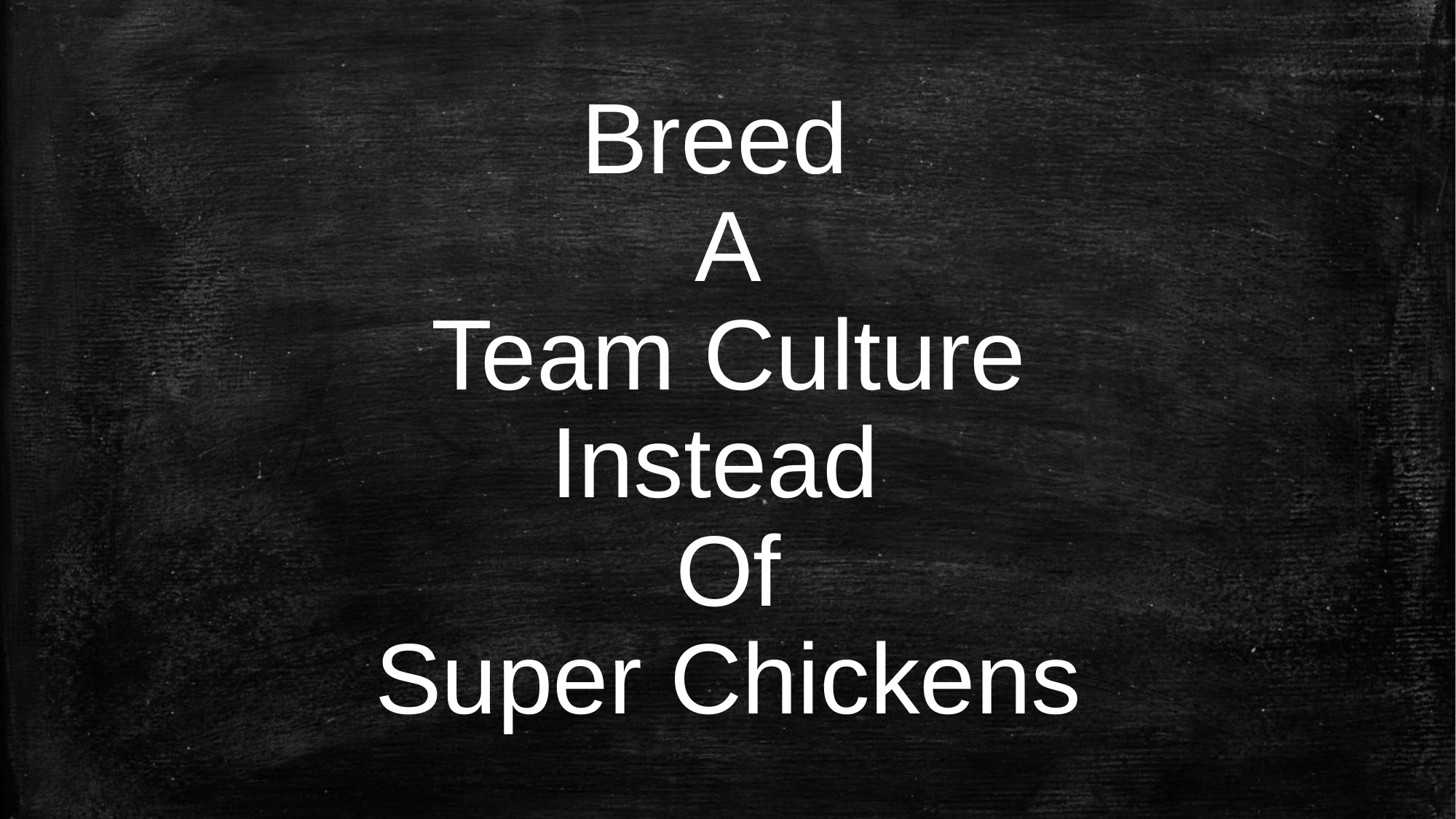

Breed
A
Team Culture
Instead
Of
Super Chickens